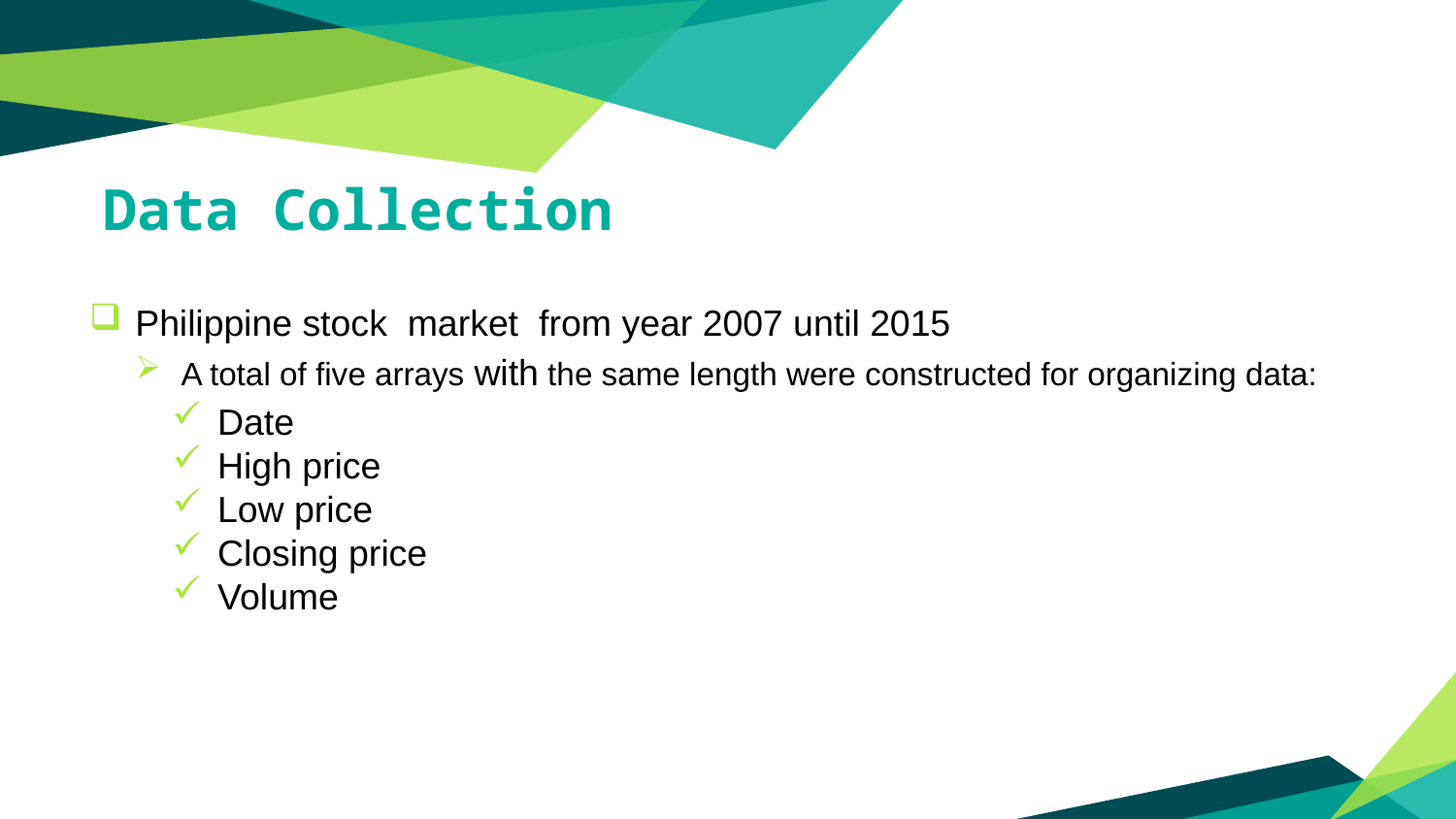

Data Collection

Philippine stock  market  from year 2007 until 2015

A total of five arrays with the same length were constructed for organizing data:
Date
High price
Low price
Closing price
Volume